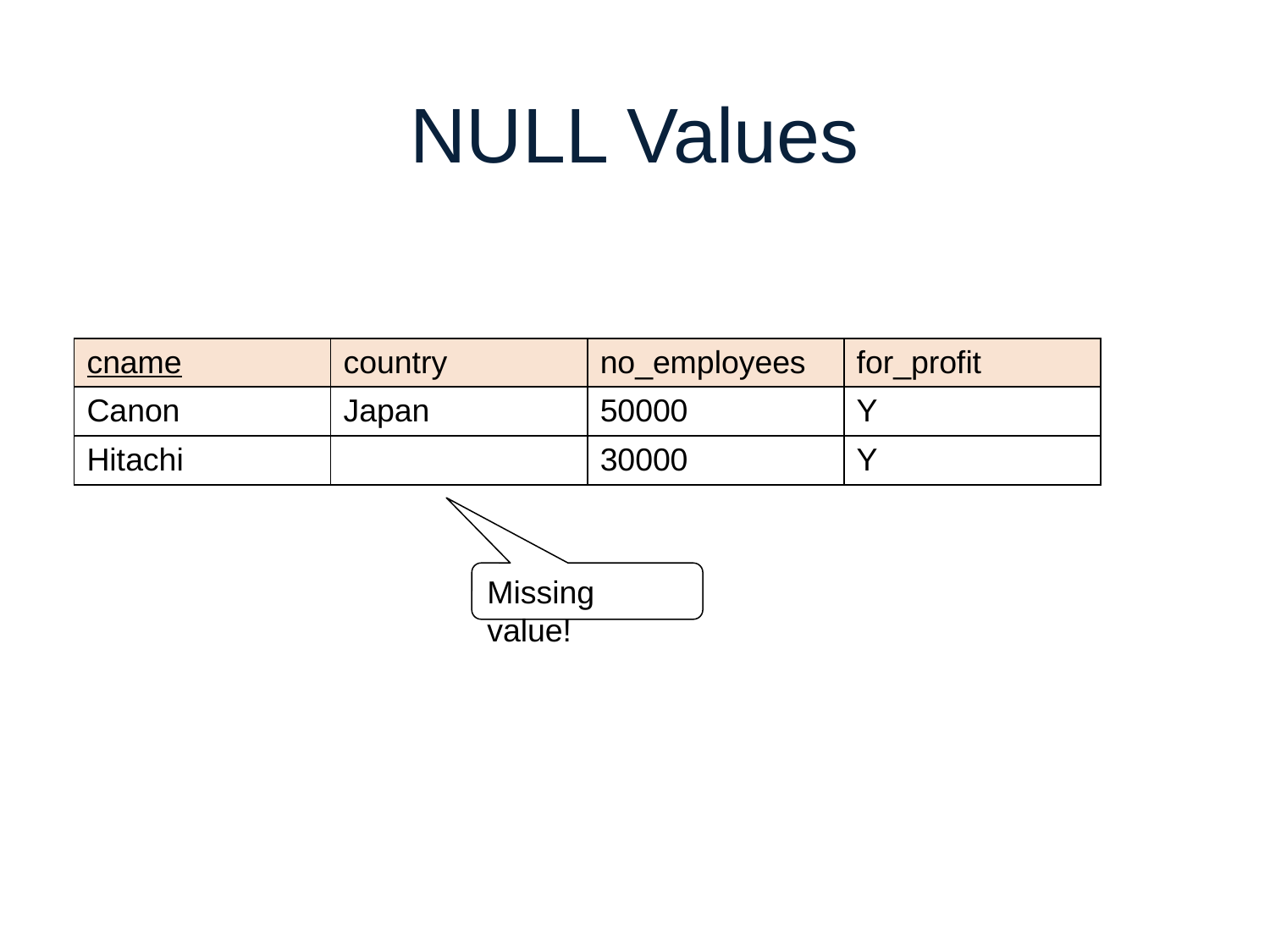

# NULL Values
| cname | country | no\_employees | for\_profit |
| --- | --- | --- | --- |
| Canon | Japan | 50000 | Y |
| Hitachi |  | 30000 | Y |
Missing value!